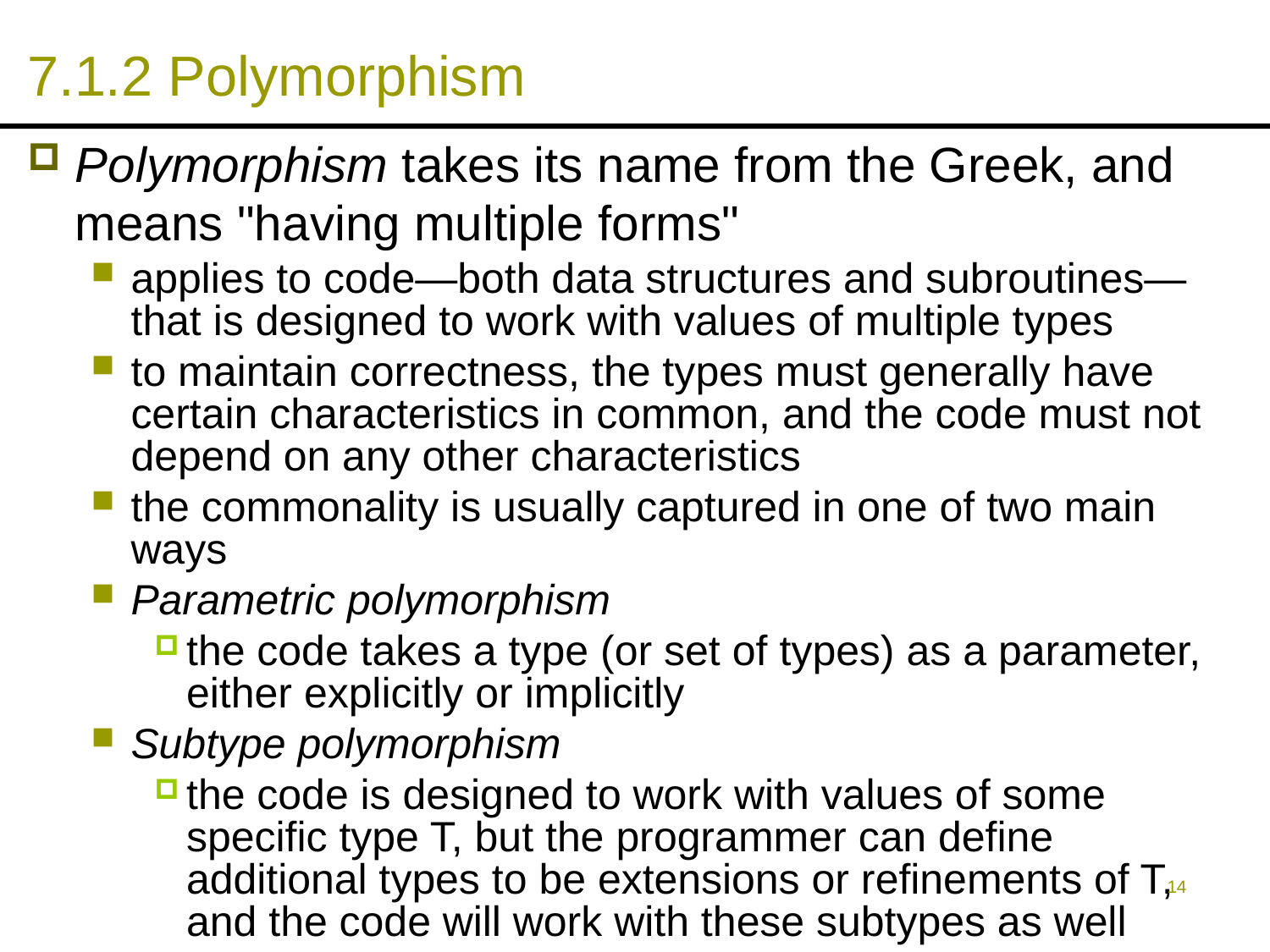

# 7.1.2 Polymorphism
Polymorphism takes its name from the Greek, and means "having multiple forms"
applies to code—both data structures and subroutines—that is designed to work with values of multiple types
to maintain correctness, the types must generally have certain characteristics in common, and the code must not depend on any other characteristics
the commonality is usually captured in one of two main ways
Parametric polymorphism
the code takes a type (or set of types) as a parameter, either explicitly or implicitly
Subtype polymorphism
the code is designed to work with values of some specific type T, but the programmer can define additional types to be extensions or refinements of T, and the code will work with these subtypes as well
14